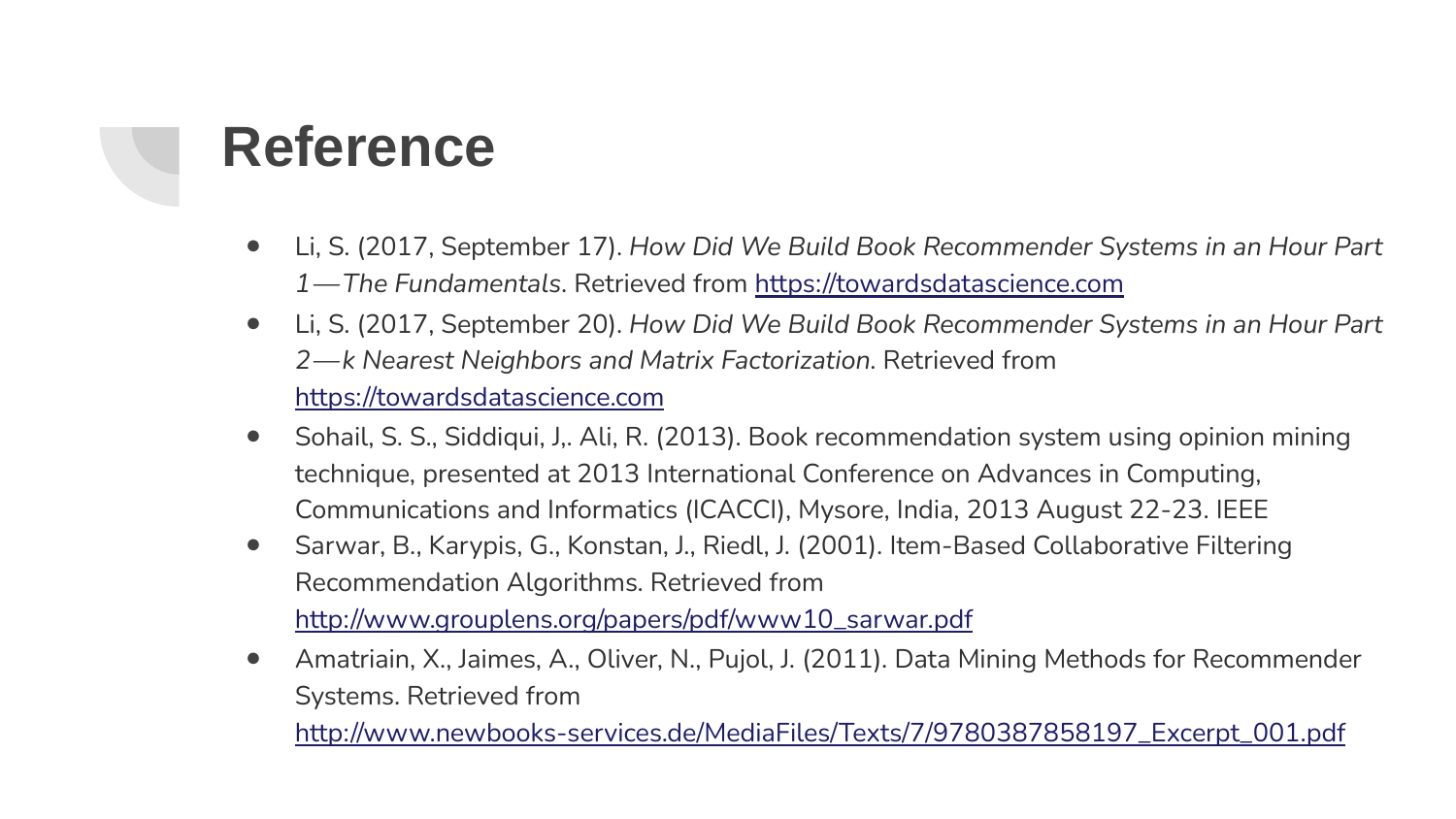

# Reference
Li, S. (2017, September 17). How Did We Build Book Recommender Systems in an Hour Part 1 — The Fundamentals. Retrieved from https://towardsdatascience.com
Li, S. (2017, September 20). How Did We Build Book Recommender Systems in an Hour Part 2 — k Nearest Neighbors and Matrix Factorization. Retrieved from https://towardsdatascience.com
Sohail, S. S., Siddiqui, J,. Ali, R. (2013). Book recommendation system using opinion mining technique, presented at 2013 International Conference on Advances in Computing, Communications and Informatics (ICACCI), Mysore, India, 2013 August 22-23. IEEE
Sarwar, B., Karypis, G., Konstan, J., Riedl, J. (2001). Item-Based Collaborative Filtering
Recommendation Algorithms. Retrieved from
http://www.grouplens.org/papers/pdf/www10_sarwar.pdf
Amatriain, X., Jaimes, A., Oliver, N., Pujol, J. (2011). Data Mining Methods for Recommender
Systems. Retrieved from
http://www.newbooks-services.de/MediaFiles/Texts/7/9780387858197_Excerpt_001.pdf